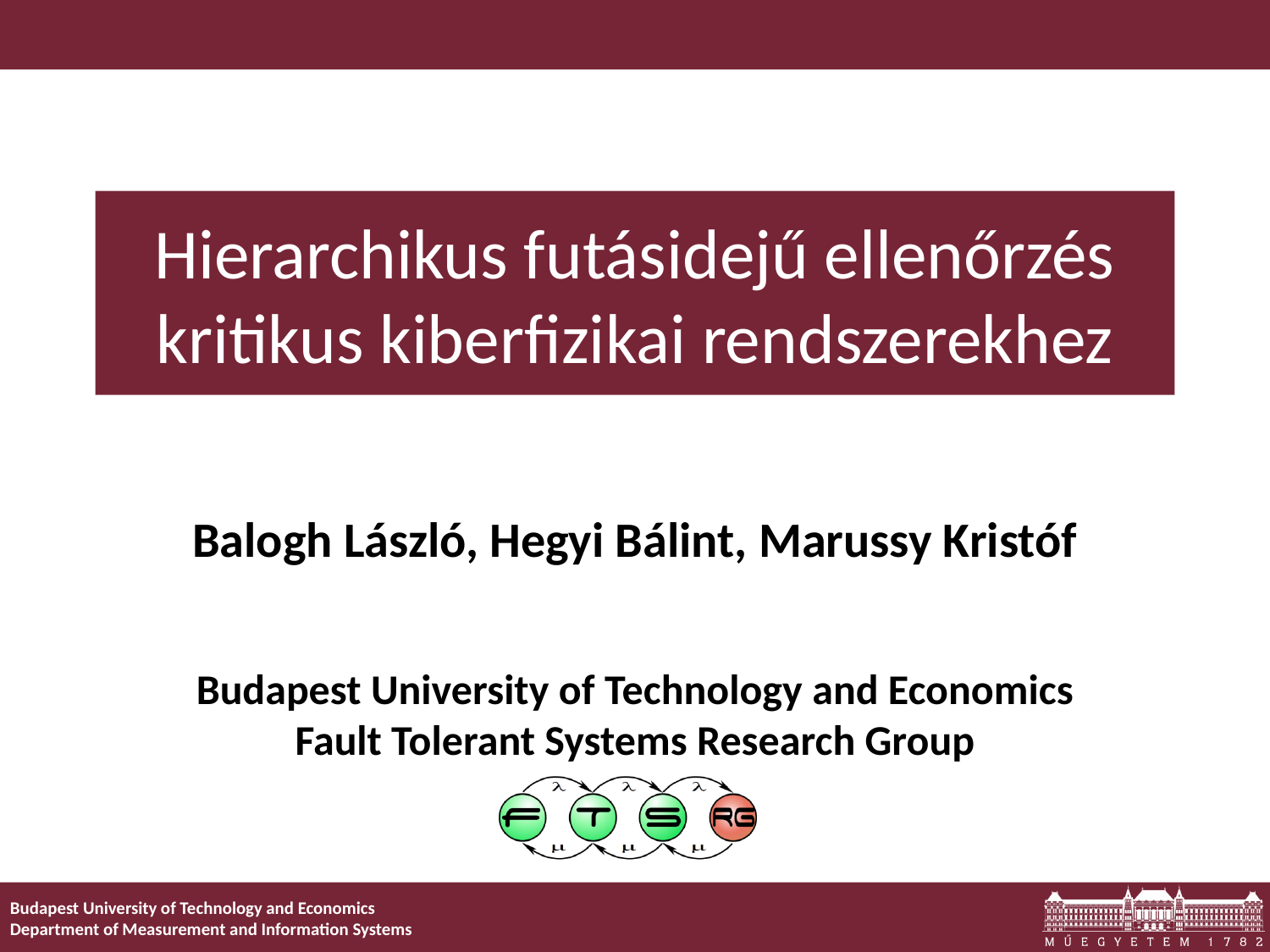

# Hierarchikus futásidejű ellenőrzés kritikus kiberfizikai rendszerekhez

Balogh László, Hegyi Bálint, Marussy Kristóf